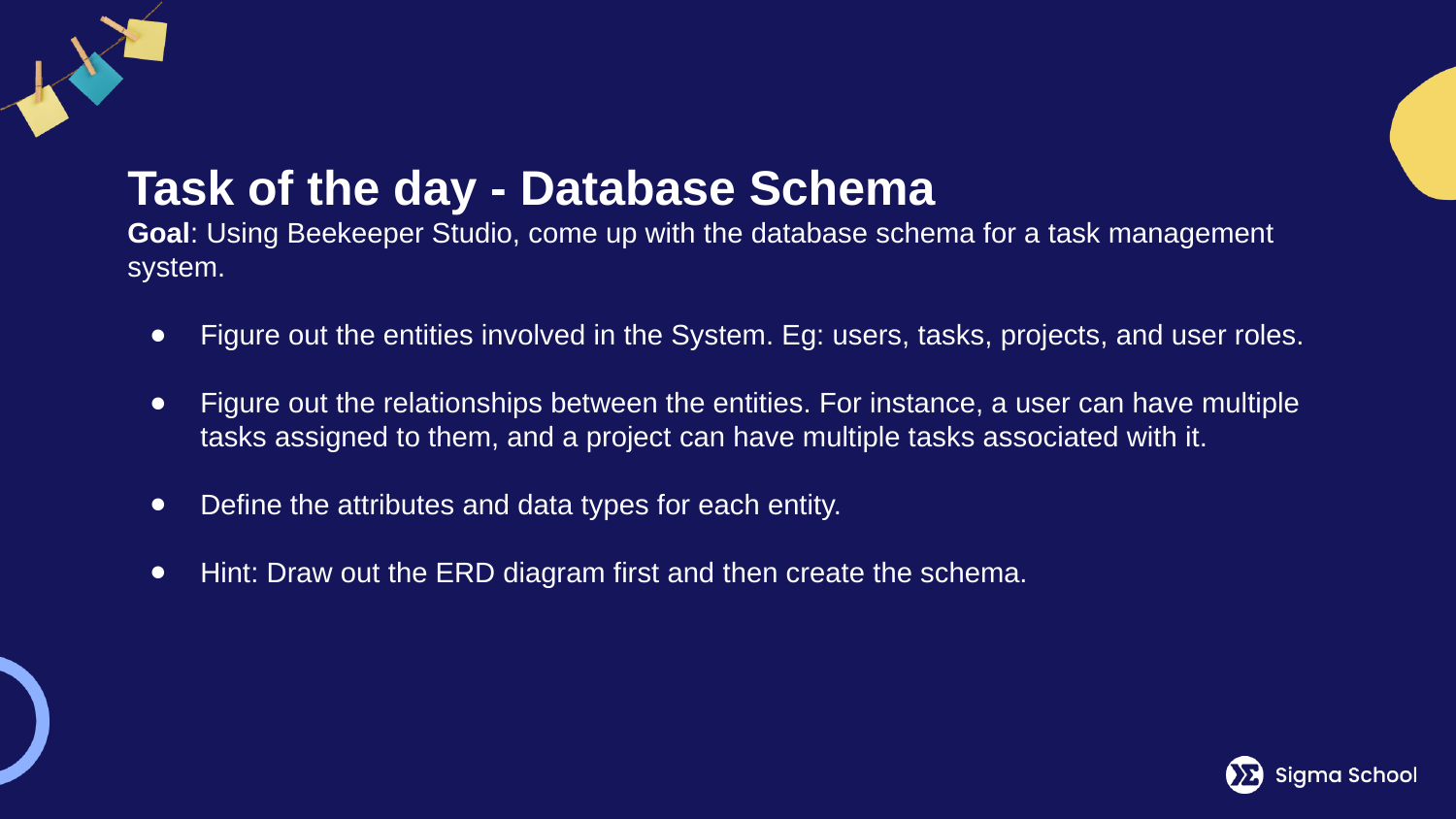

# Task of the day - Database Schema Goal: Using Beekeeper Studio, come up with the database schema for a task management system.

Figure out the entities involved in the System. Eg: users, tasks, projects, and user roles.

Figure out the relationships between the entities. For instance, a user can have multiple tasks assigned to them, and a project can have multiple tasks associated with it.

Define the attributes and data types for each entity.

Hint: Draw out the ERD diagram first and then create the schema.